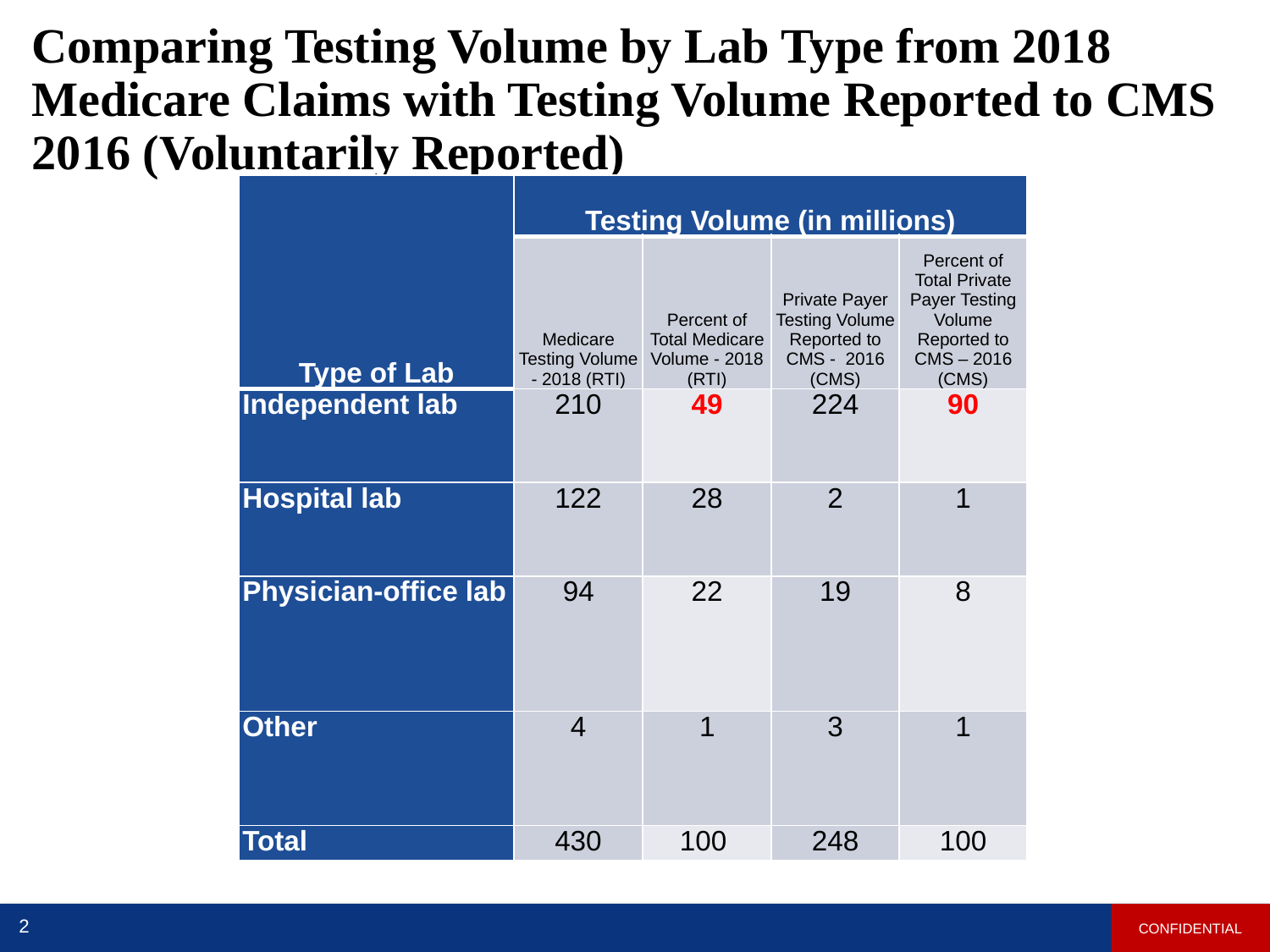

# Comparing Testing Volume by Lab Type from 2018 Medicare Claims with Testing Volume Reported to CMS 2016 (Voluntarily Reported)
| Type of Lab | Testing Volume (in millions) |  |  |  |
| --- | --- | --- | --- | --- |
|  | Medicare Testing Volume - 2018 (RTI) | Percent of Total Medicare Volume - 2018 (RTI) | Private Payer Testing Volume Reported to CMS - 2016 (CMS) | Percent of Total Private Payer Testing Volume Reported to CMS – 2016 (CMS) |
| Independent lab | 210 | 49 | 224 | 90 |
| Hospital lab | 122 | 28 | 2 | 1 |
| Physician-office lab | 94 | 22 | 19 | 8 |
| Other | 4 | 1 | 3 | 1 |
| Total | 430 | 100 | 248 | 100 |
CONFIDENTIAL
2